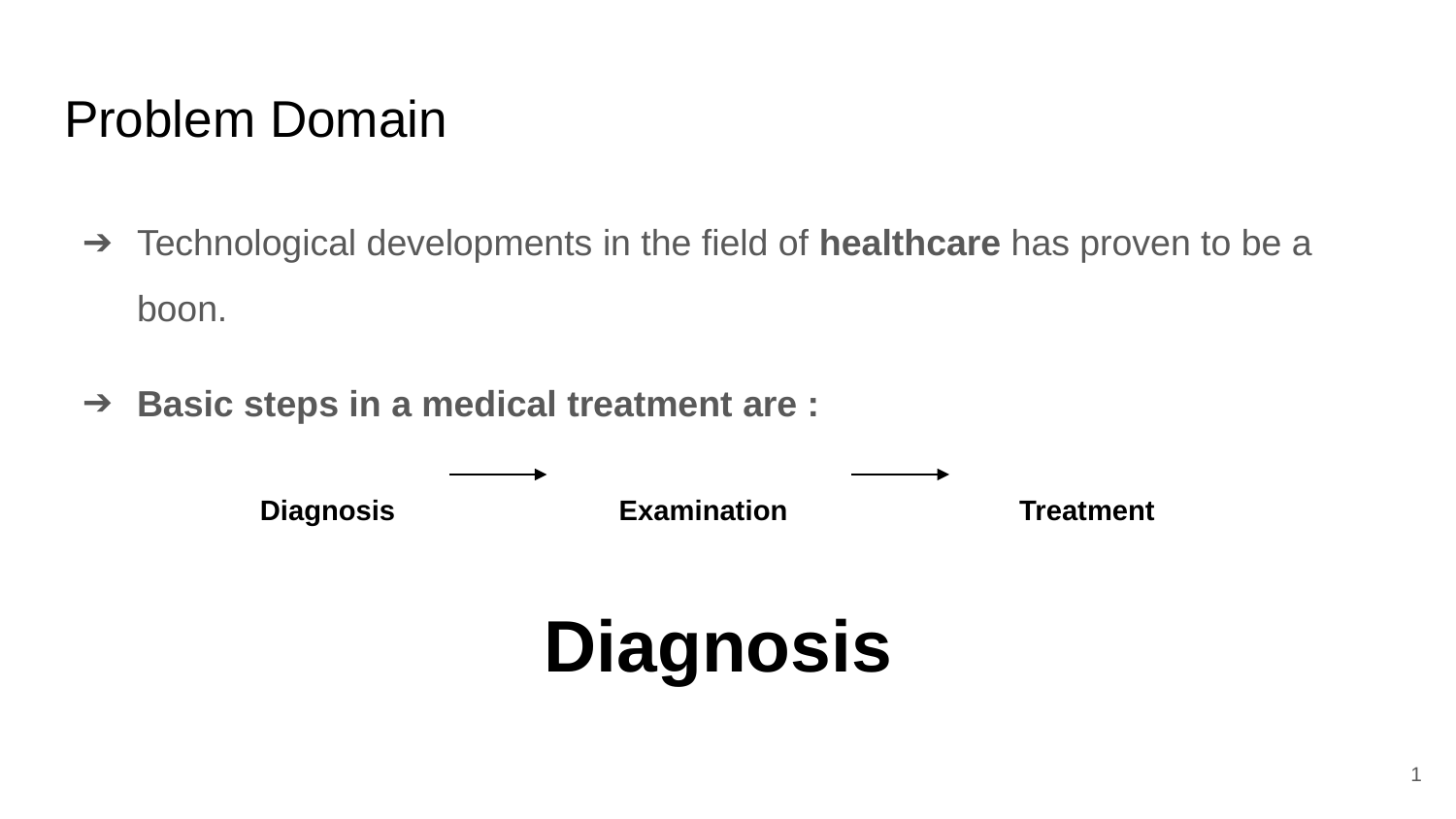

# Problem Domain
Technological developments in the field of healthcare has proven to be a boon.

Basic steps in a medical treatment are :

    Diagnosis                            Examination                             Treatment
Diagnosis
1